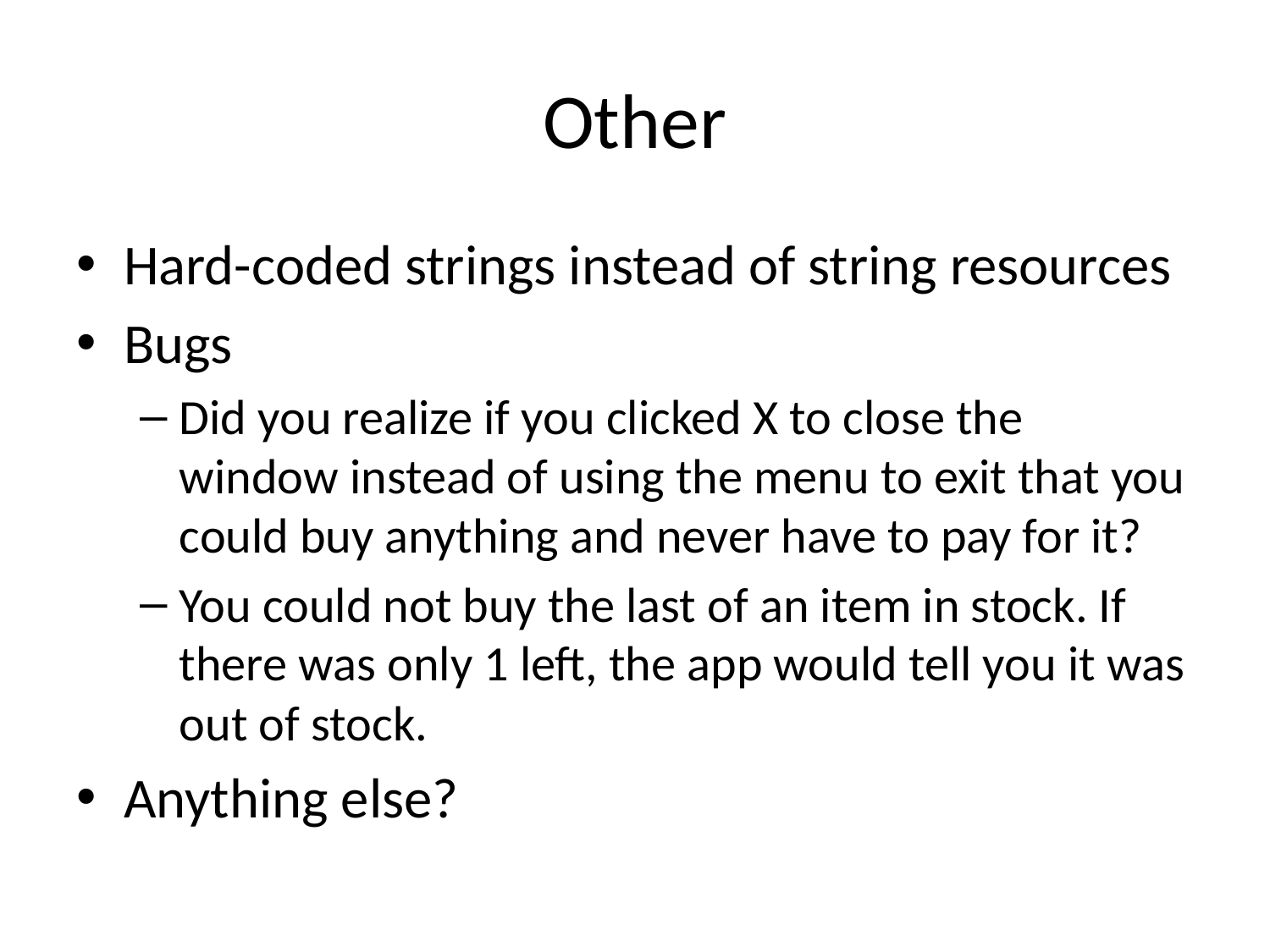

# Other
Hard-coded strings instead of string resources
Bugs
Did you realize if you clicked X to close the window instead of using the menu to exit that you could buy anything and never have to pay for it?
You could not buy the last of an item in stock. If there was only 1 left, the app would tell you it was out of stock.
Anything else?